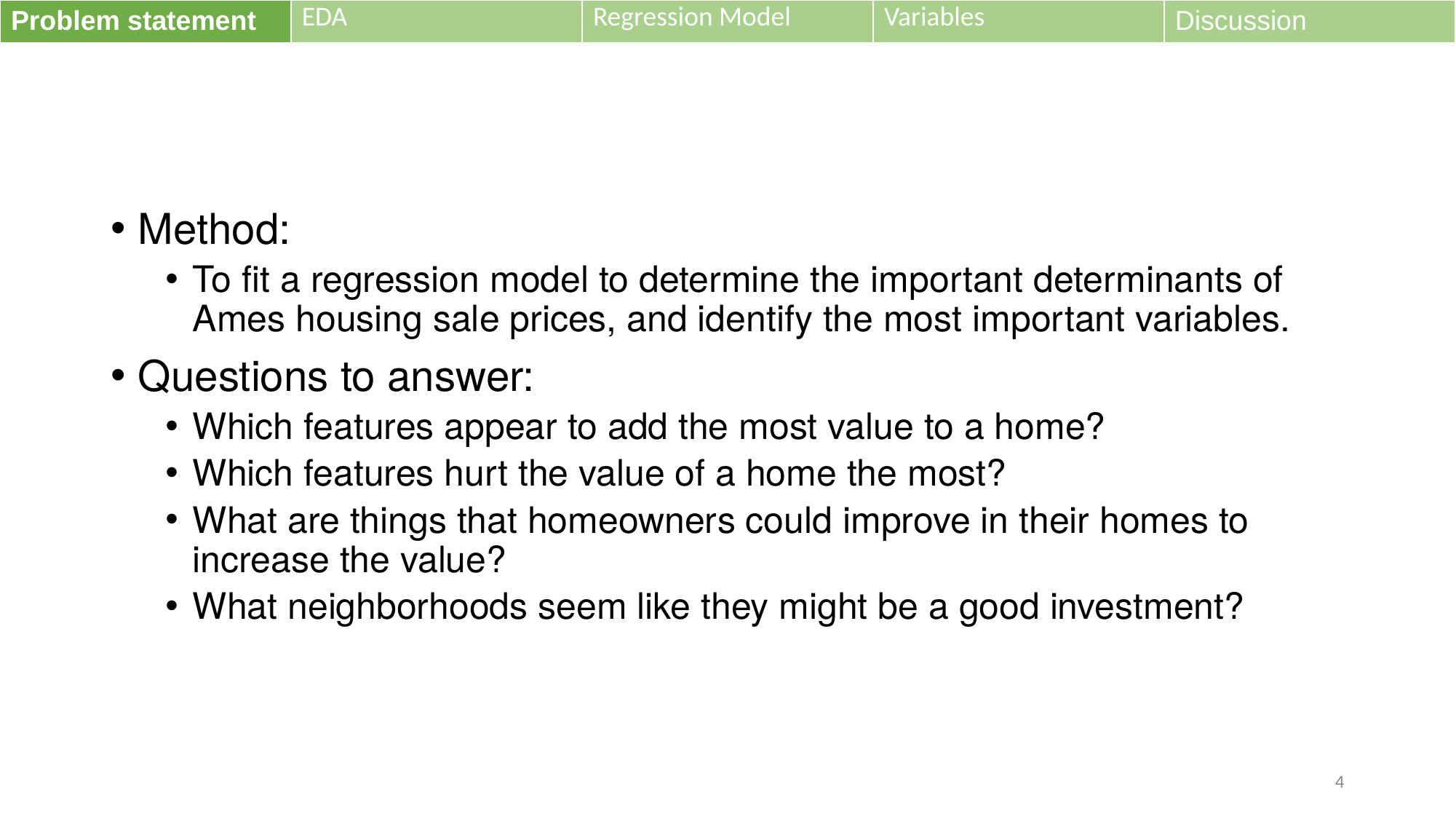

| Problem statement | EDA | Regression Model | Variables | Discussion |
| --- | --- | --- | --- | --- |
Method:
To fit a regression model to determine the important determinants of Ames housing sale prices, and identify the most important variables.
Questions to answer:
Which features appear to add the most value to a home?
Which features hurt the value of a home the most?
What are things that homeowners could improve in their homes to increase the value?
What neighborhoods seem like they might be a good investment?
4